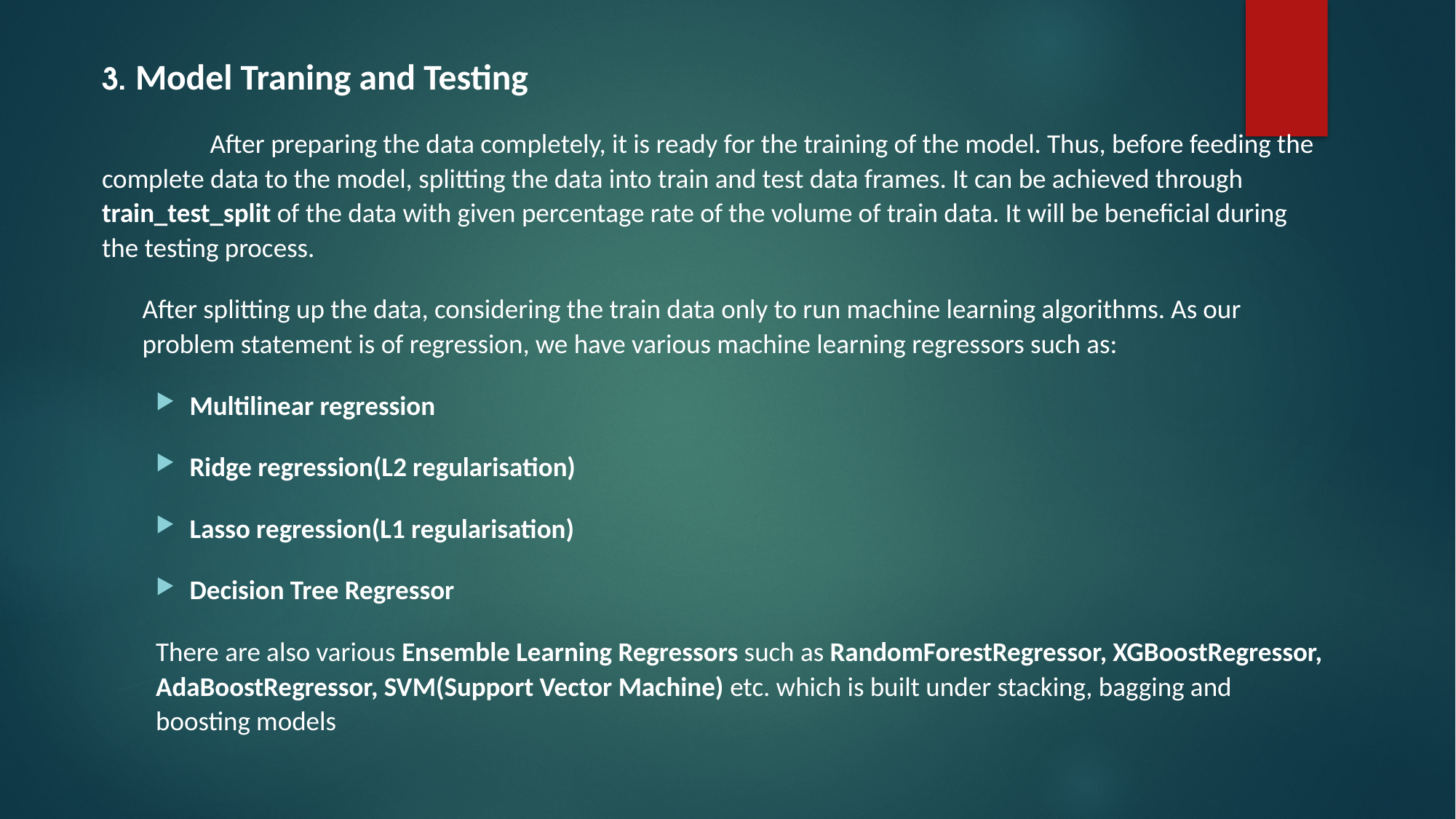

3. Model Traning and Testing
	After preparing the data completely, it is ready for the training of the model. Thus, before feeding the complete data to the model, splitting the data into train and test data frames. It can be achieved through train_test_split of the data with given percentage rate of the volume of train data. It will be beneficial during the testing process.
After splitting up the data, considering the train data only to run machine learning algorithms. As our problem statement is of regression, we have various machine learning regressors such as:
Multilinear regression
Ridge regression(L2 regularisation)
Lasso regression(L1 regularisation)
Decision Tree Regressor
There are also various Ensemble Learning Regressors such as RandomForestRegressor, XGBoostRegressor, AdaBoostRegressor, SVM(Support Vector Machine) etc. which is built under stacking, bagging and boosting models